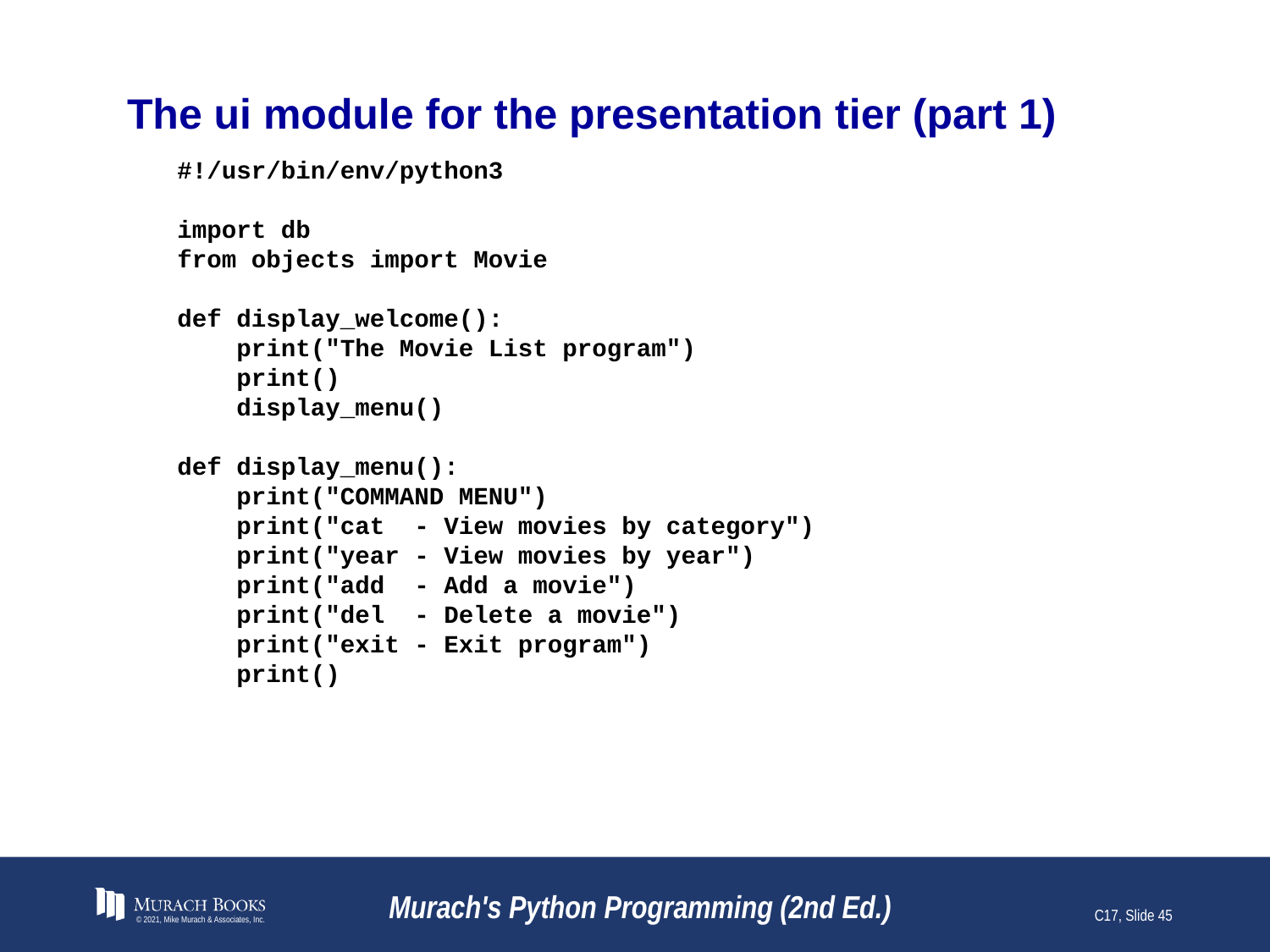

# The ui module for the presentation tier (part 1)
#!/usr/bin/env/python3

import db
from objects import Movie

def display_welcome():
    print("The Movie List program")
    print()
    display_menu()

def display_menu():
    print("COMMAND MENU")
    print("cat  - View movies by category")
    print("year - View movies by year")
    print("add  - Add a movie")
    print("del  - Delete a movie")
    print("exit - Exit program")
    print()

© 2021, Mike Murach & Associates, Inc.
Murach's Python Programming (2nd Ed.)

C17, Slide 45